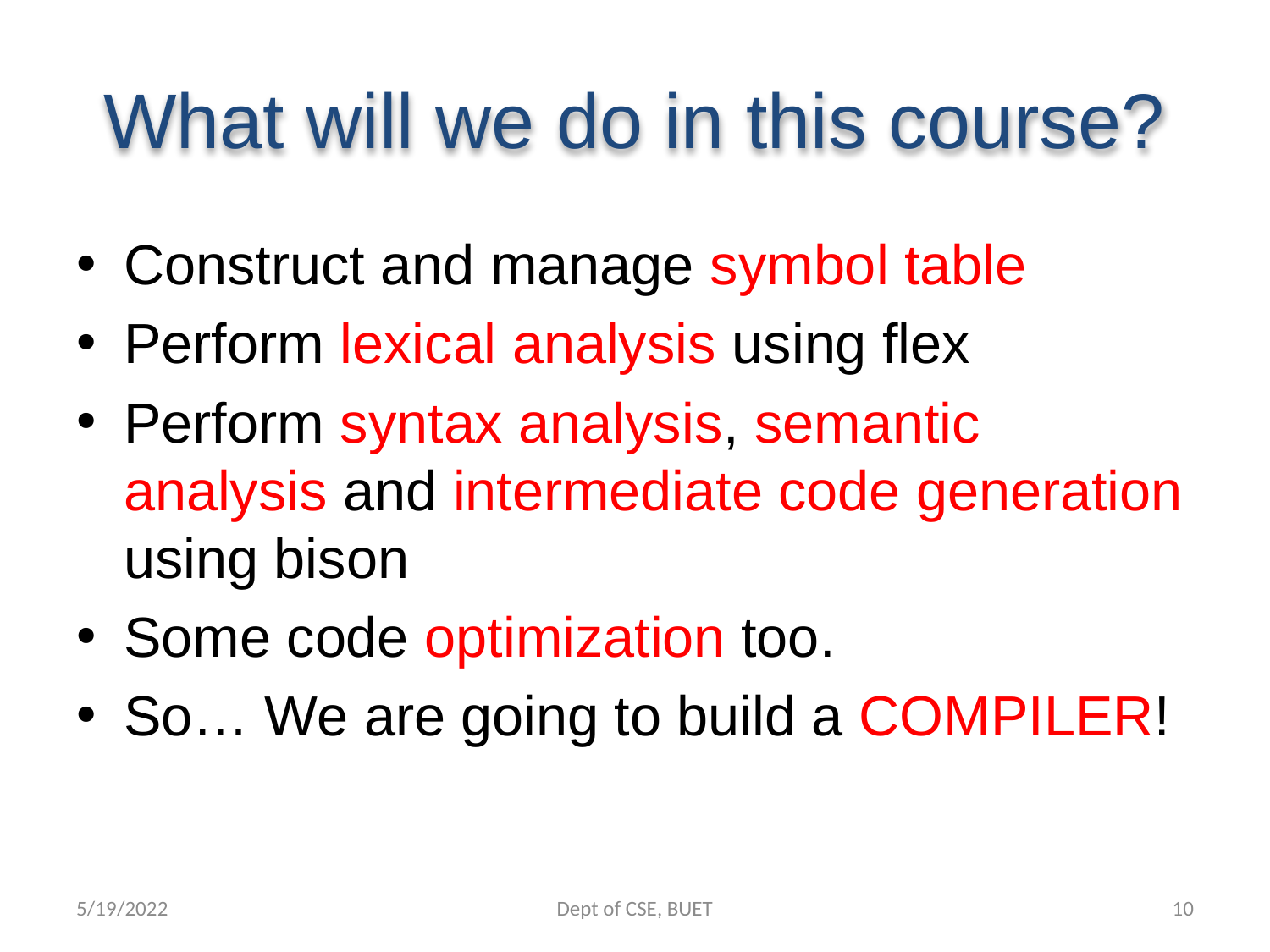

# What will we do in this course?
Construct and manage symbol table
Perform lexical analysis using flex
Perform syntax analysis, semantic analysis and intermediate code generation using bison
Some code optimization too.
So… We are going to build a COMPILER!
5/19/2022
Dept of CSE, BUET
10